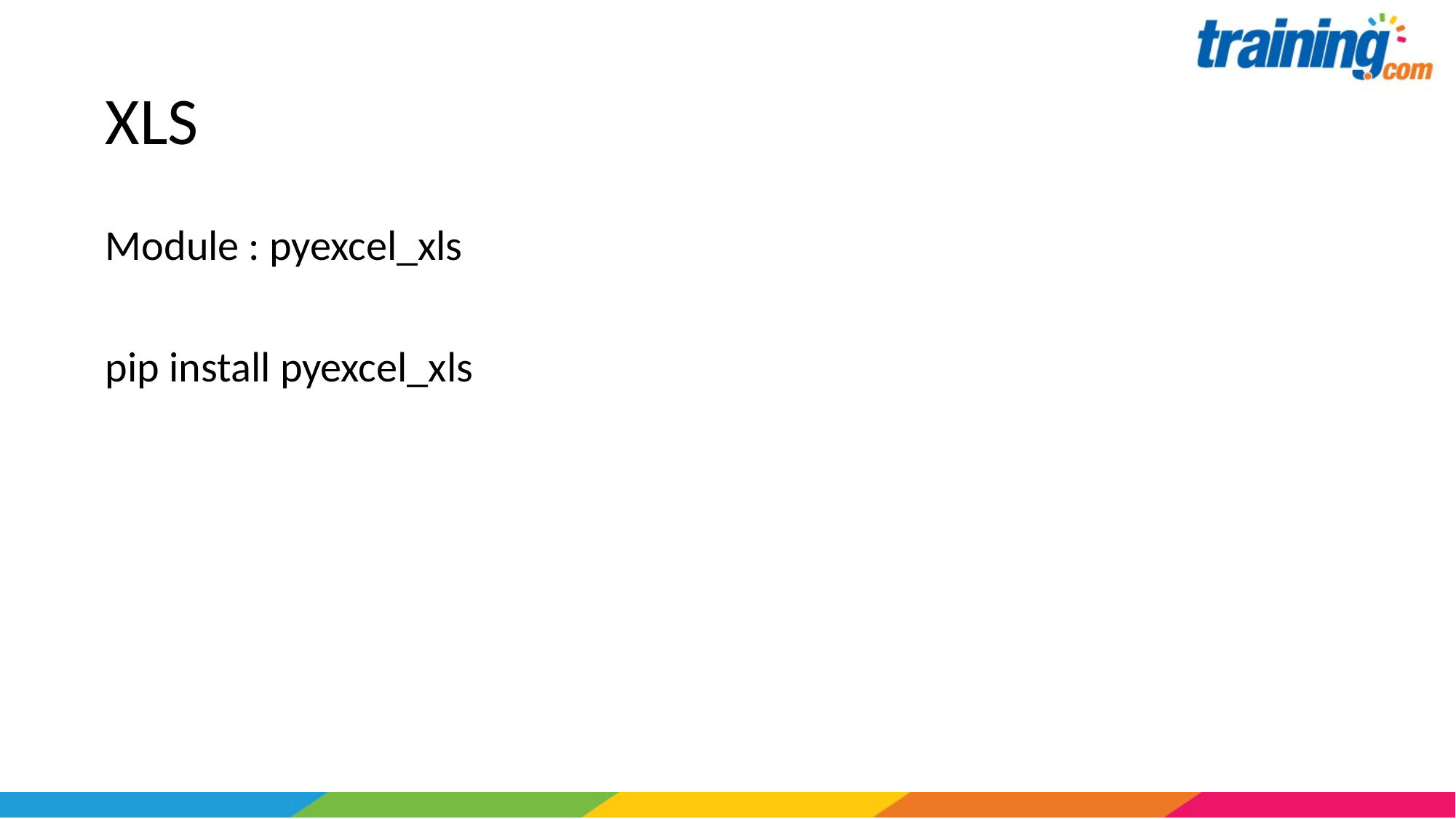

# XLS
Module : pyexcel_xls

pip install pyexcel_xls